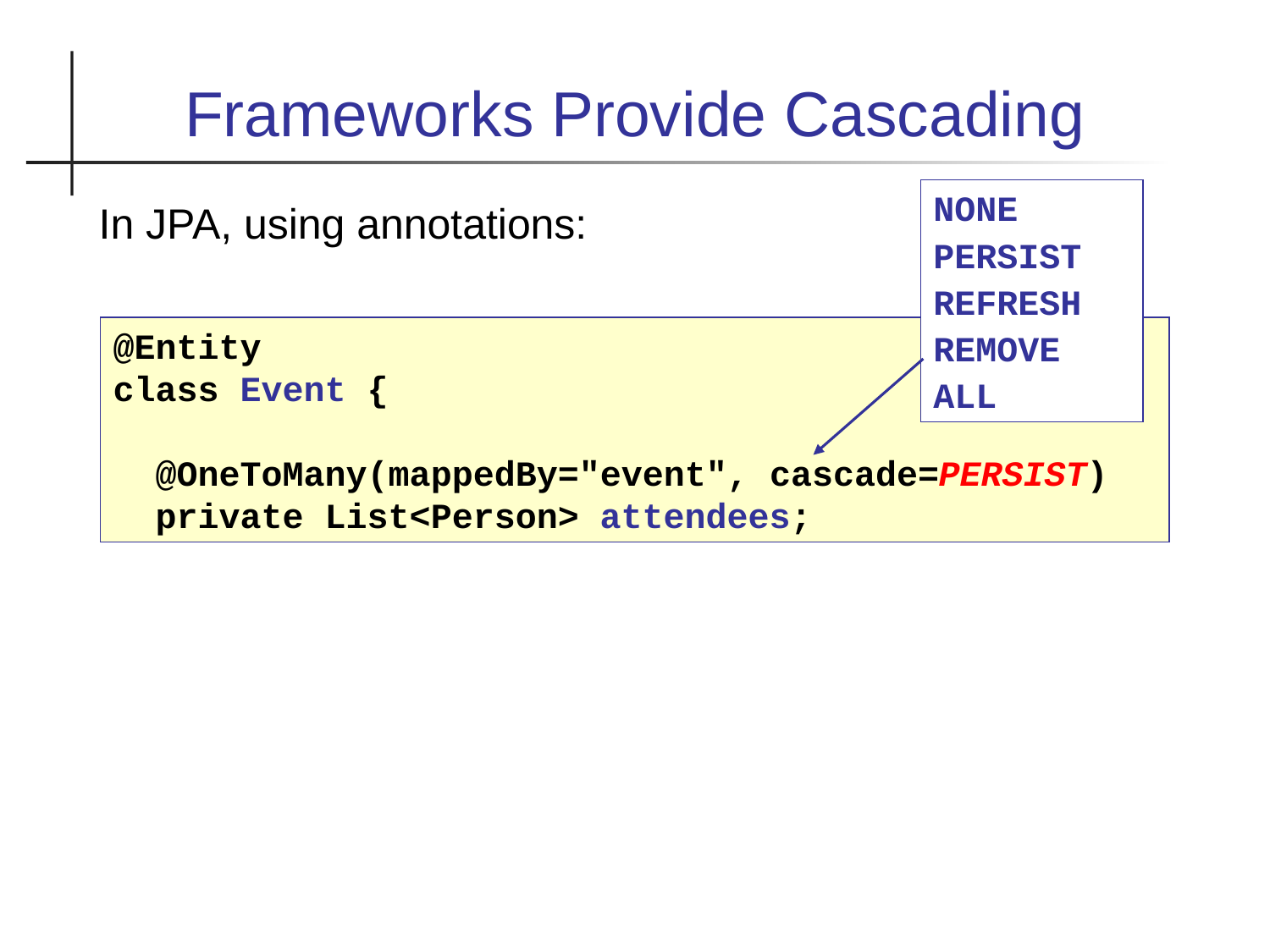

Frameworks Provide Cascading
NONE
PERSIST
REFRESH
REMOVE
ALL
In JPA, using annotations:
@Entity
class Event {

  @OneToMany(mappedBy="event", cascade=PERSIST)
  private List<Person> attendees;